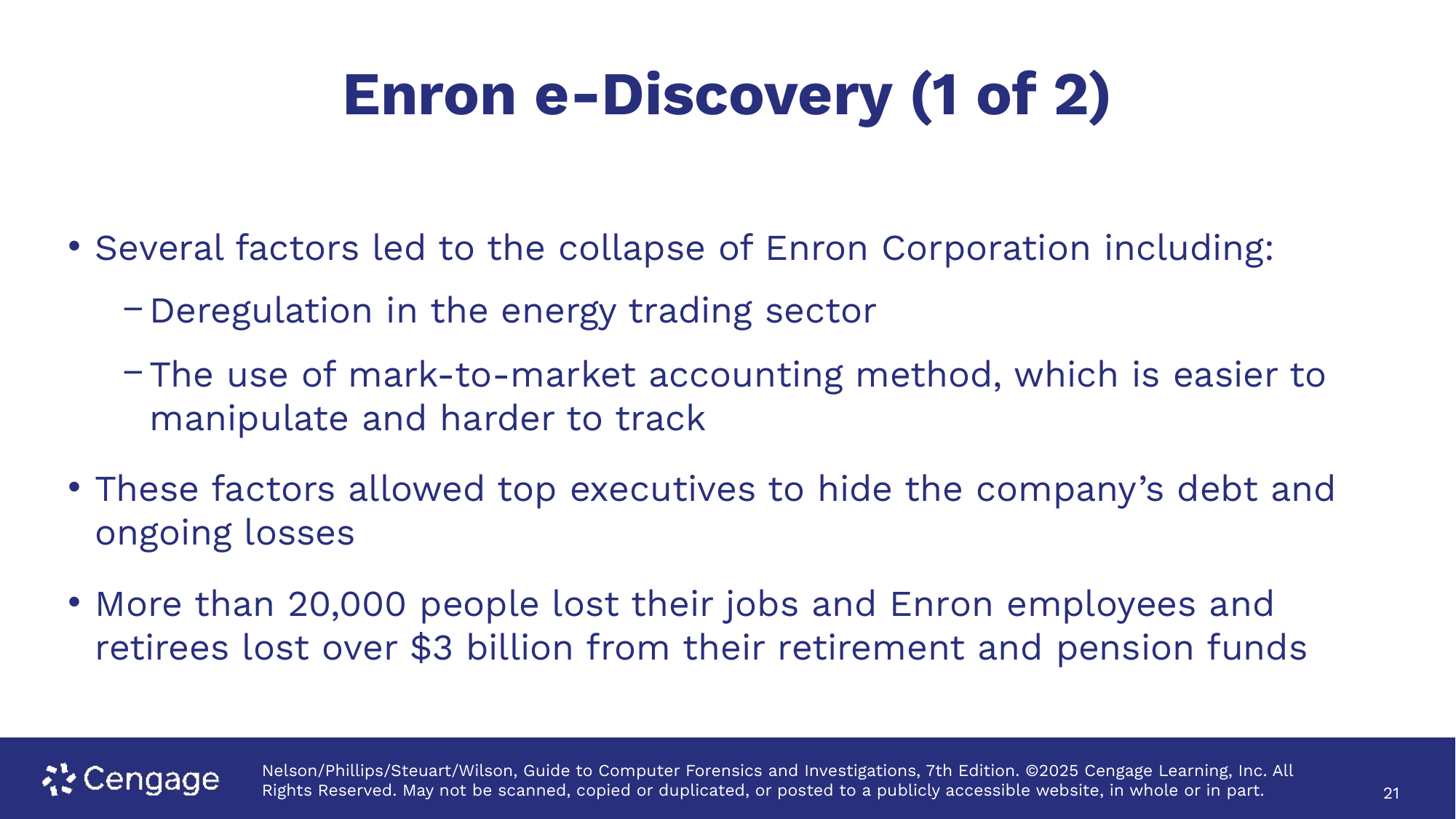

# Enron e-Discovery (1 of 2)
Several factors led to the collapse of Enron Corporation including:
Deregulation in the energy trading sector
The use of mark-to-market accounting method, which is easier to manipulate and harder to track
These factors allowed top executives to hide the company’s debt and ongoing losses
More than 20,000 people lost their jobs and Enron employees and retirees lost over $3 billion from their retirement and pension funds